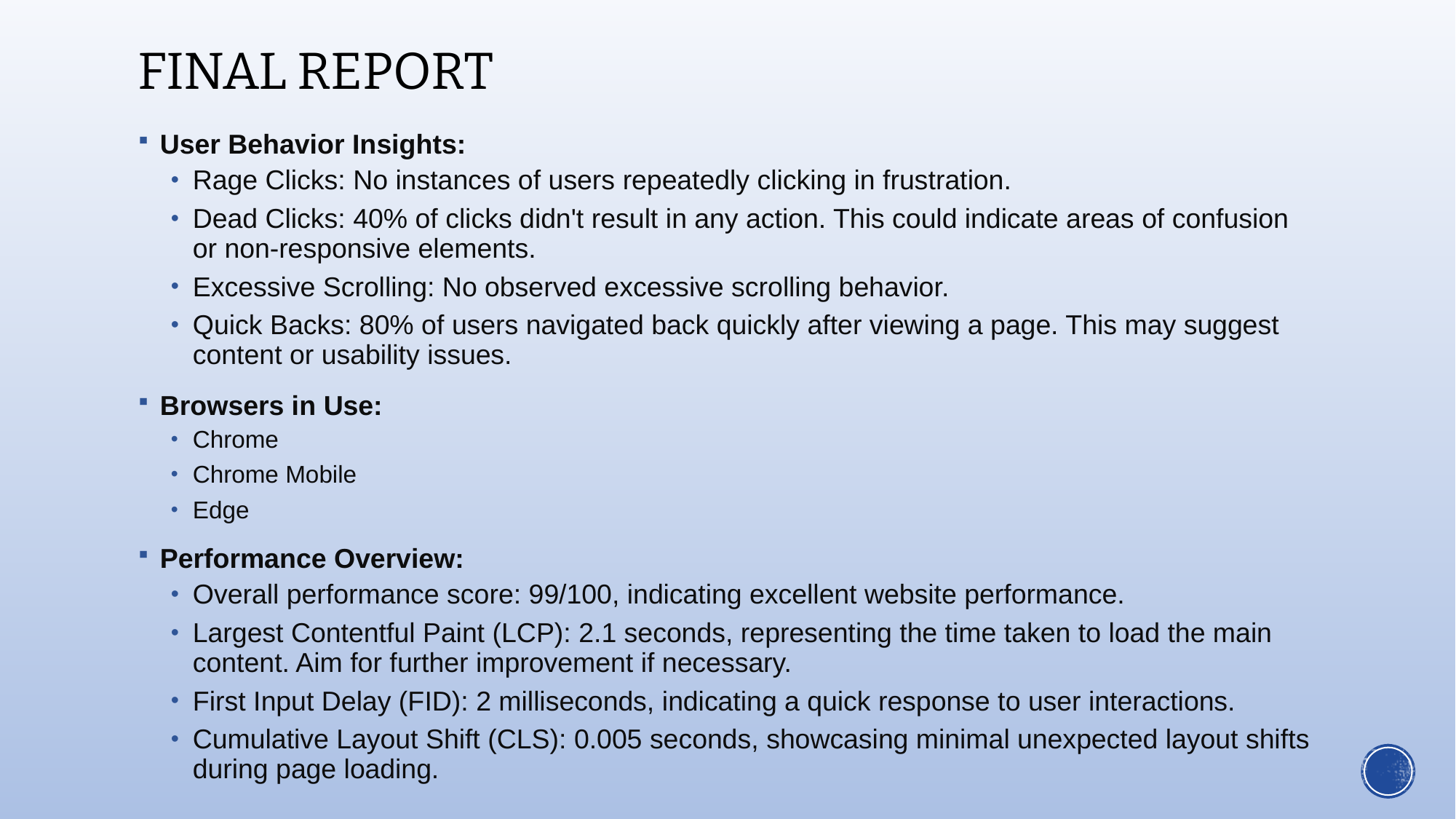

# Final Report
User Behavior Insights:
Rage Clicks: No instances of users repeatedly clicking in frustration.
Dead Clicks: 40% of clicks didn't result in any action. This could indicate areas of confusion or non-responsive elements.
Excessive Scrolling: No observed excessive scrolling behavior.
Quick Backs: 80% of users navigated back quickly after viewing a page. This may suggest content or usability issues.
Browsers in Use:
Chrome
Chrome Mobile
Edge
Performance Overview:
Overall performance score: 99/100, indicating excellent website performance.
Largest Contentful Paint (LCP): 2.1 seconds, representing the time taken to load the main content. Aim for further improvement if necessary.
First Input Delay (FID): 2 milliseconds, indicating a quick response to user interactions.
Cumulative Layout Shift (CLS): 0.005 seconds, showcasing minimal unexpected layout shifts during page loading.